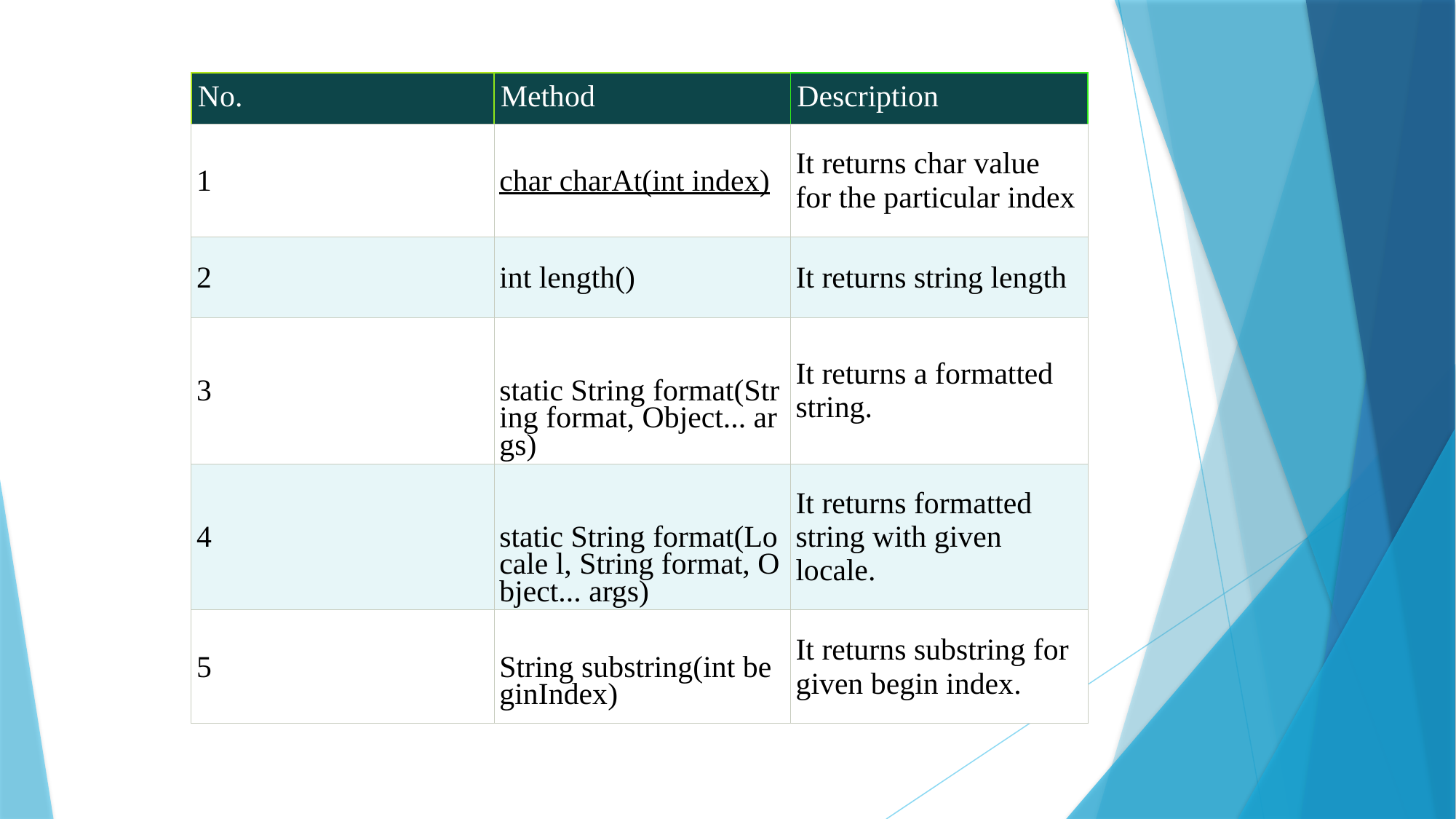

| No. | Method | Description |
| --- | --- | --- |
| 1 | char charAt(int index) | It returns char value for the particular index |
| 2 | int length() | It returns string length |
| 3 | static String format(String format, Object... args) | It returns a formatted string. |
| 4 | static String format(Locale l, String format, Object... args) | It returns formatted string with given locale. |
| 5 | String substring(int beginIndex) | It returns substring for given begin index. |